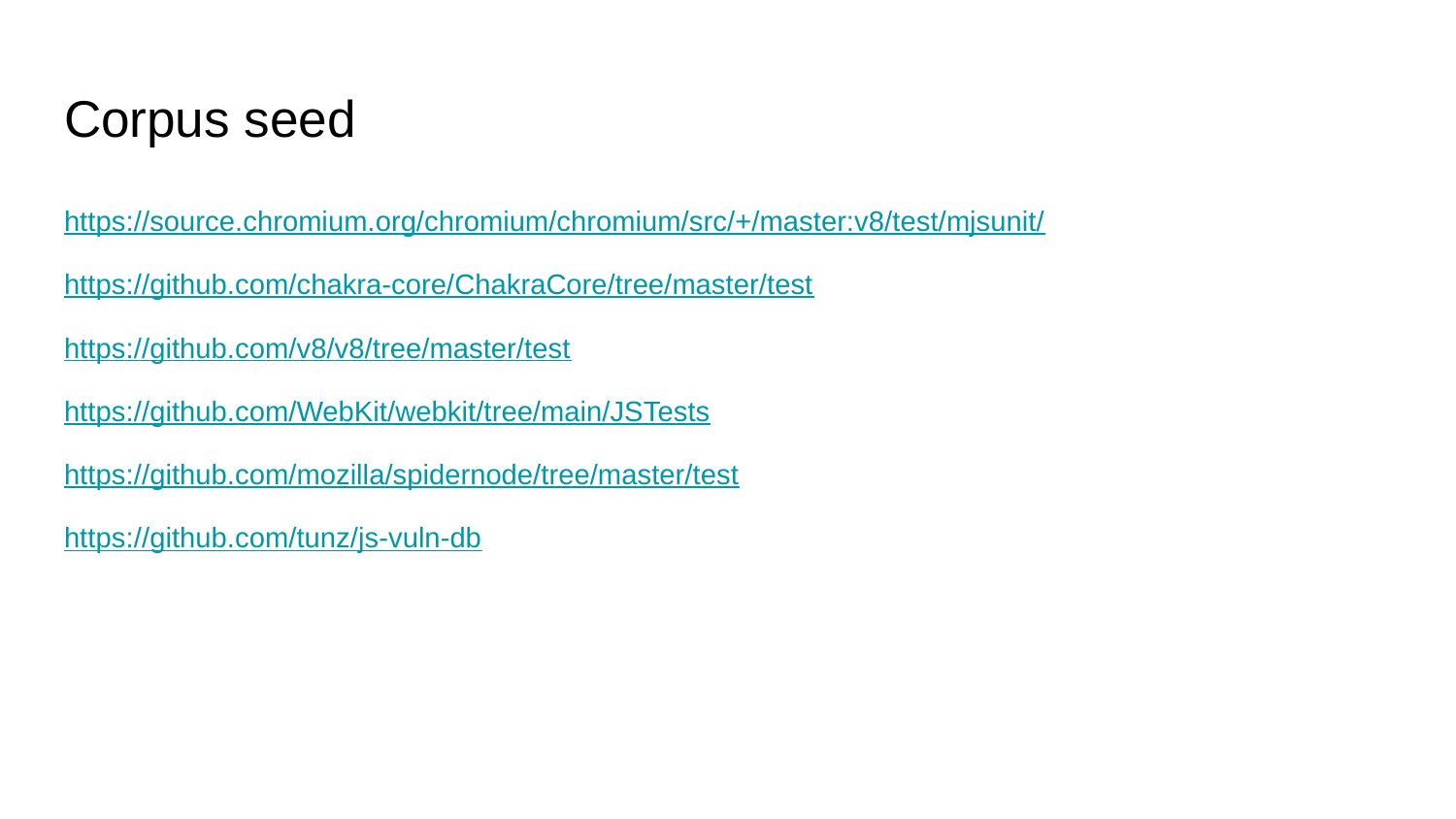

# Corpus seed
https://source.chromium.org/chromium/chromium/src/+/master:v8/test/mjsunit/
https://github.com/chakra-core/ChakraCore/tree/master/test
https://github.com/v8/v8/tree/master/test
https://github.com/WebKit/webkit/tree/main/JSTests
https://github.com/mozilla/spidernode/tree/master/test
https://github.com/tunz/js-vuln-db